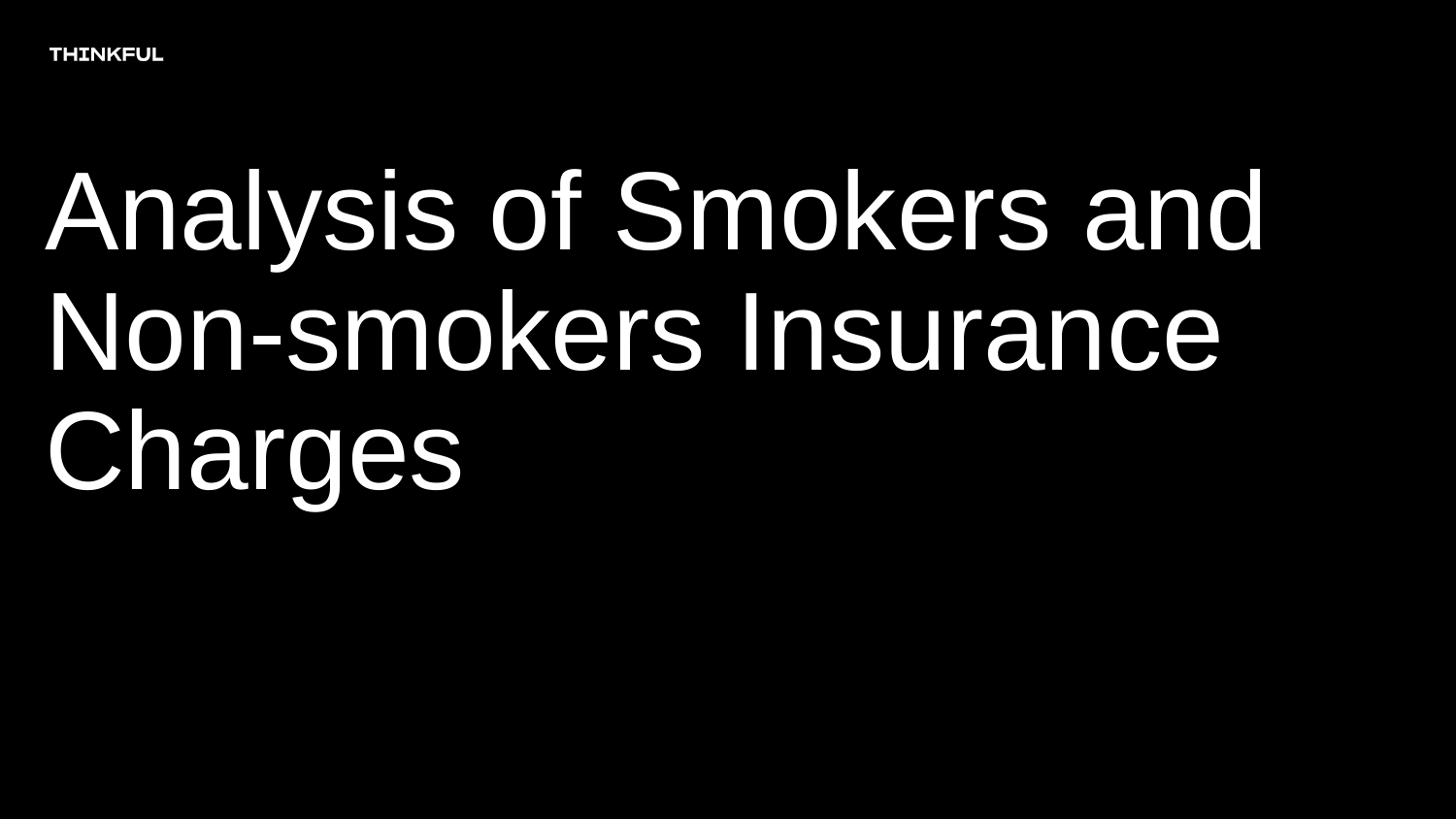

# Analysis of Smokers and Non-smokers Insurance Charges